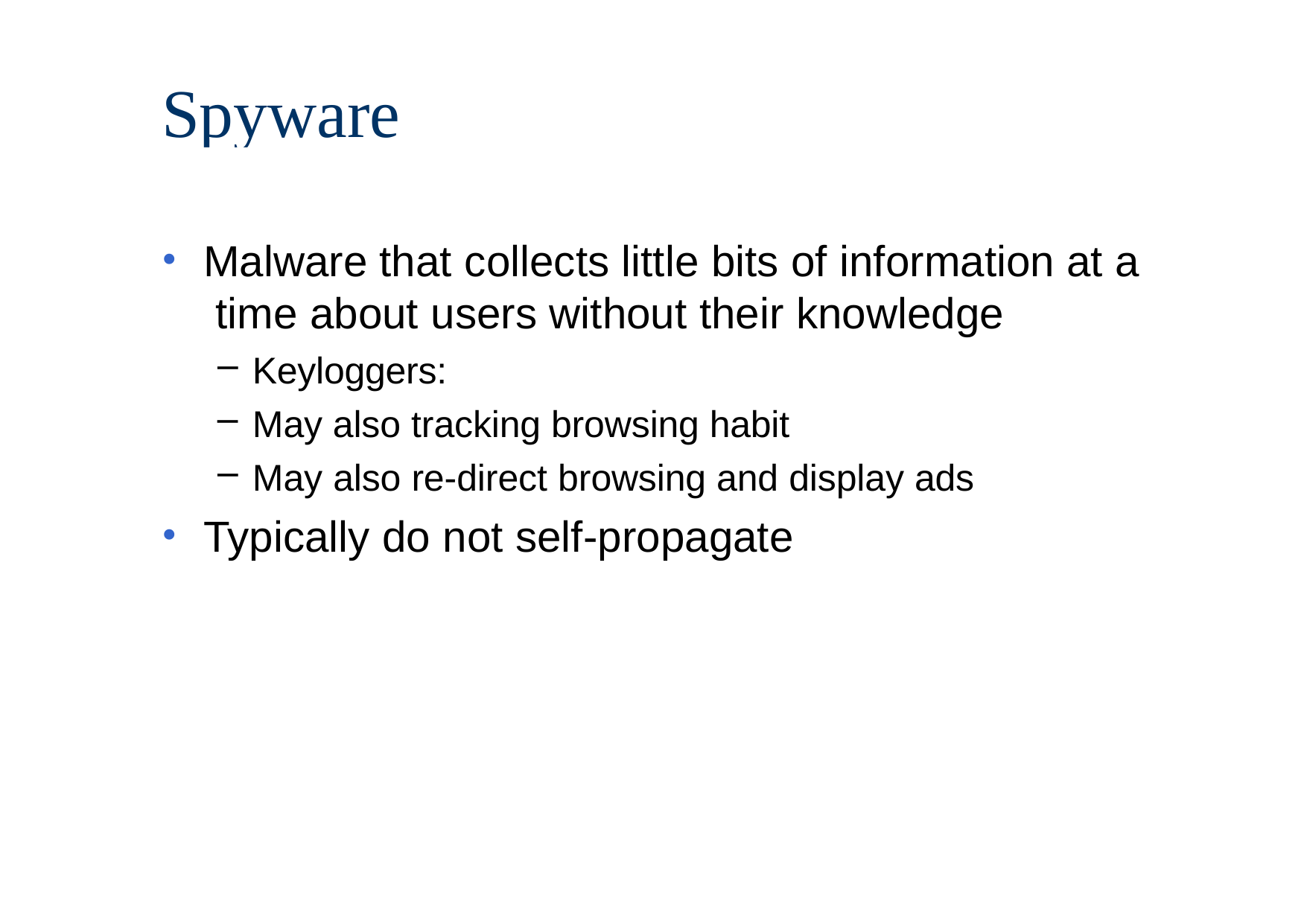

# Spyware

Malware that collects little bits of information at a  time about users without their knowledge
Keyloggers:
May also tracking browsing habit
May also re-direct browsing and display ads
Typically do not self-propagate